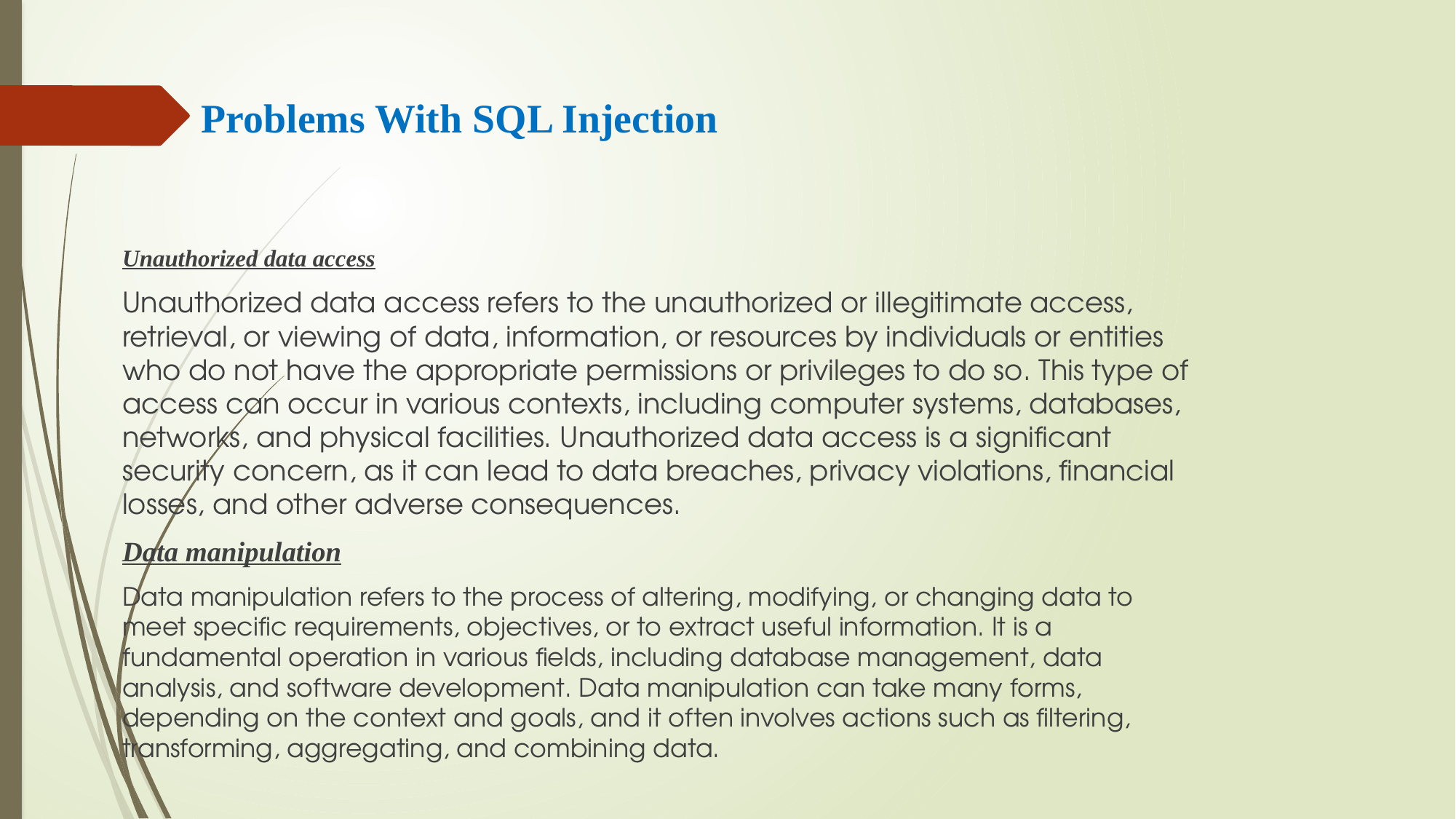

# Problems With SQL Injection
Unauthorized data access
Unauthorized data access refers to the unauthorized or illegitimate access, retrieval, or viewing of data, information, or resources by individuals or entities who do not have the appropriate permissions or privileges to do so. This type of access can occur in various contexts, including computer systems, databases, networks, and physical facilities. Unauthorized data access is a significant security concern, as it can lead to data breaches, privacy violations, financial losses, and other adverse consequences.
Data manipulation
Data manipulation refers to the process of altering, modifying, or changing data to meet specific requirements, objectives, or to extract useful information. It is a fundamental operation in various fields, including database management, data analysis, and software development. Data manipulation can take many forms, depending on the context and goals, and it often involves actions such as filtering, transforming, aggregating, and combining data.